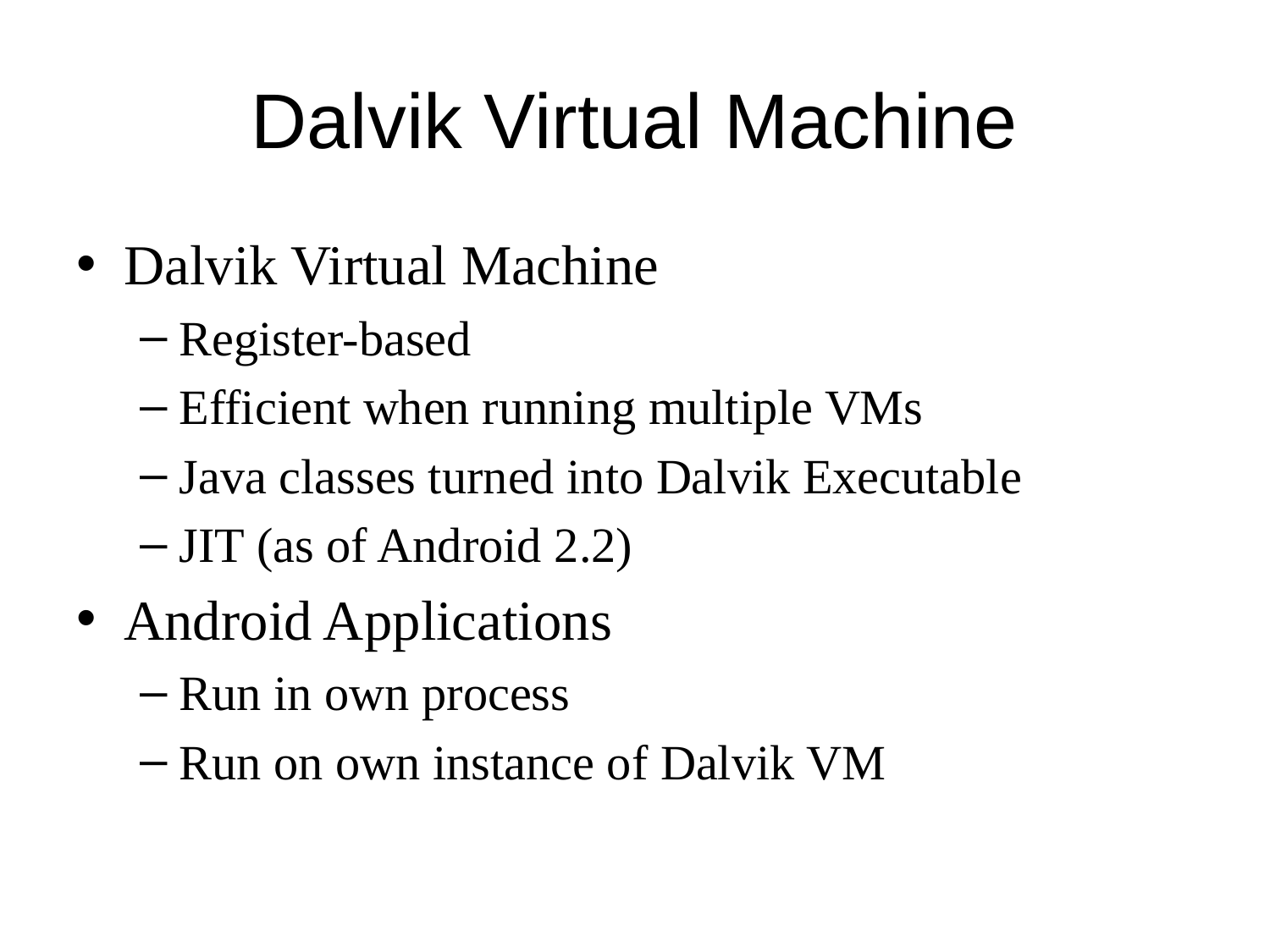

# Dalvik Virtual Machine
Dalvik Virtual Machine
Register-based
Efficient when running multiple VMs
Java classes turned into Dalvik Executable
JIT (as of Android 2.2)
Android Applications
Run in own process
Run on own instance of Dalvik VM